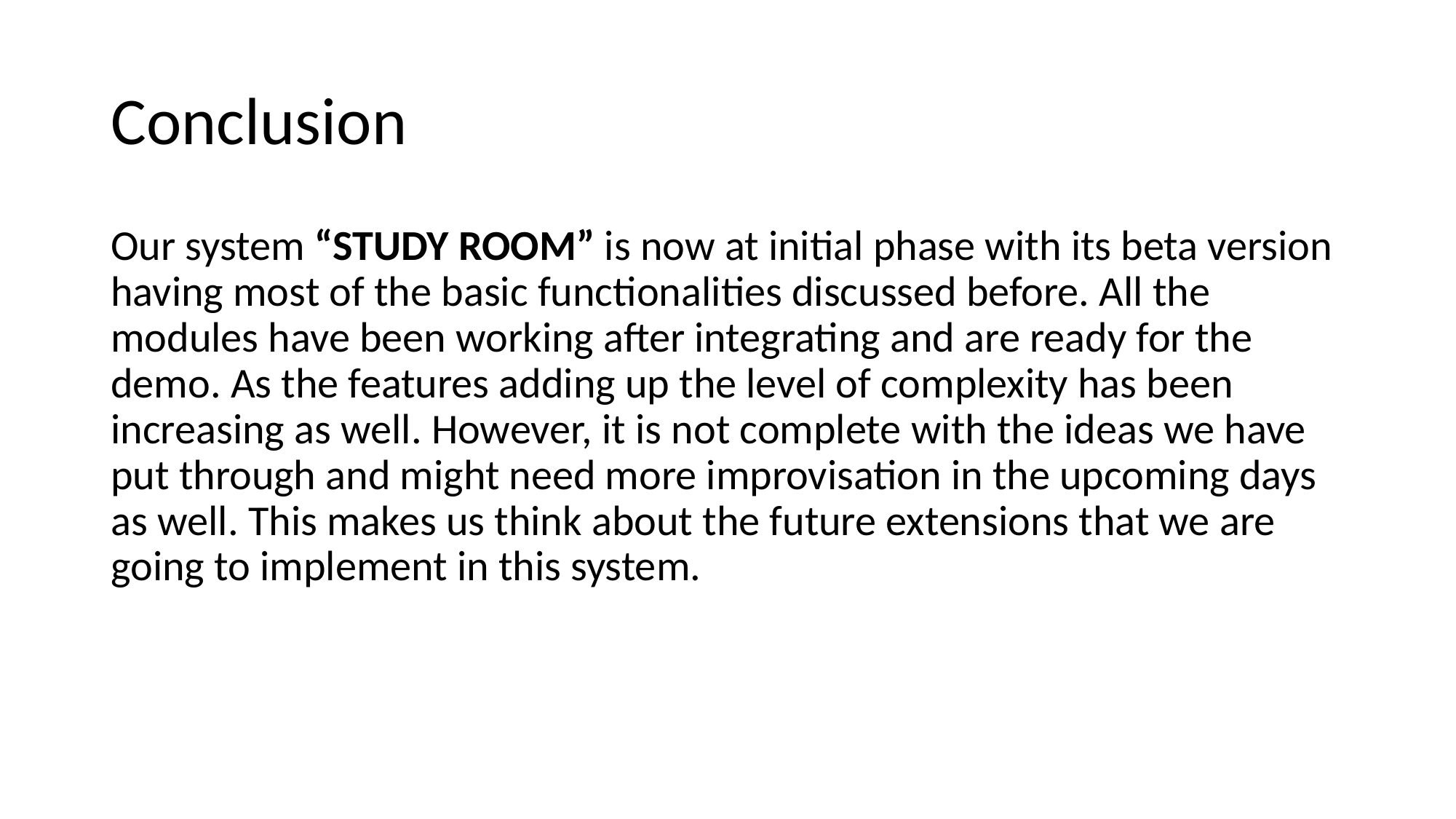

# Conclusion
Our system “STUDY ROOM” is now at initial phase with its beta version having most of the basic functionalities discussed before. All the modules have been working after integrating and are ready for the demo. As the features adding up the level of complexity has been increasing as well. However, it is not complete with the ideas we have put through and might need more improvisation in the upcoming days as well. This makes us think about the future extensions that we are going to implement in this system.